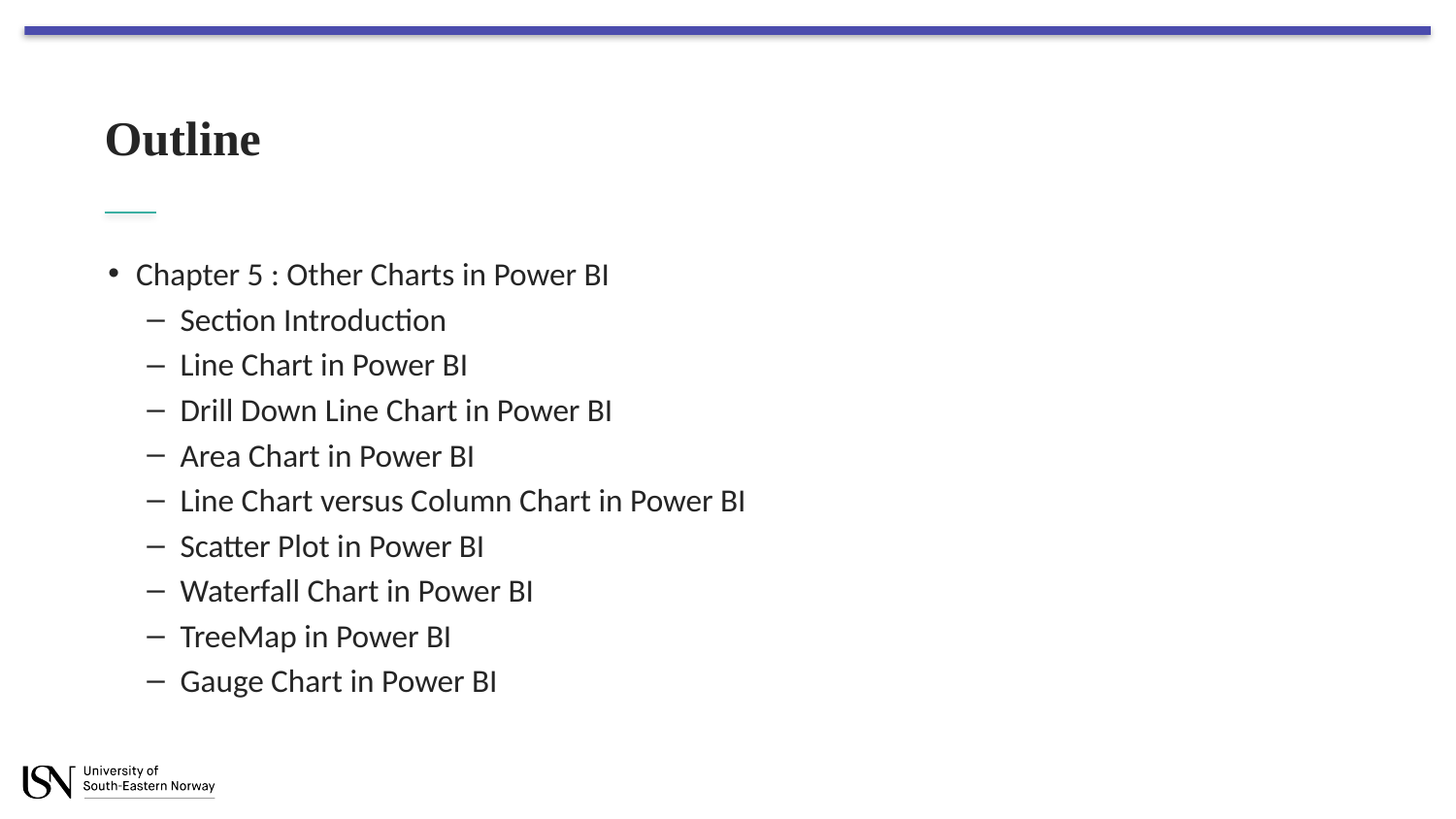

# Outline
Chapter 5 : Other Charts in Power BI
Section Introduction
Line Chart in Power BI
Drill Down Line Chart in Power BI
Area Chart in Power BI
Line Chart versus Column Chart in Power BI
Scatter Plot in Power BI
Waterfall Chart in Power BI
TreeMap in Power BI
Gauge Chart in Power BI